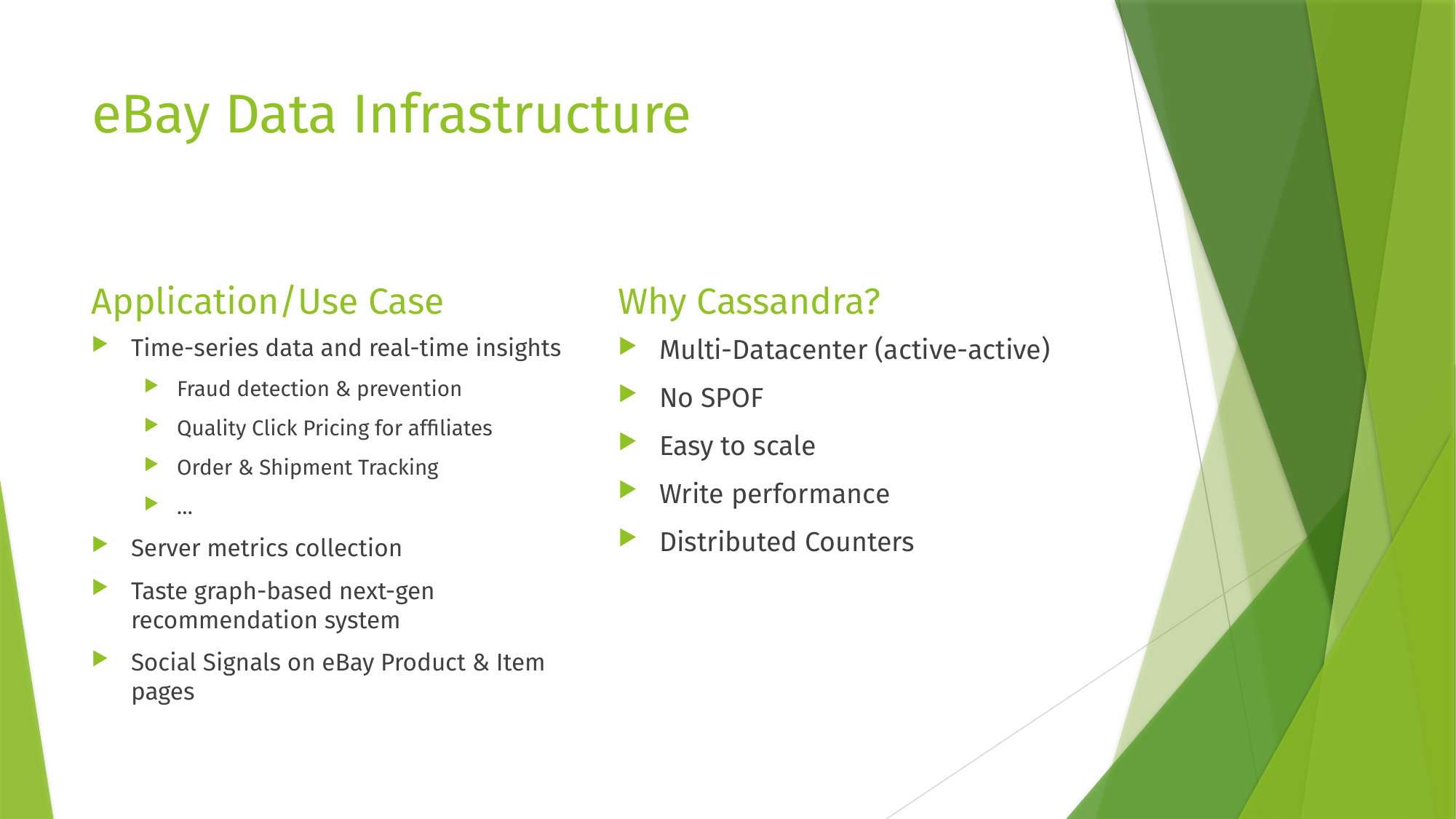

# eBay Data Infrastructure
Application/Use Case
Why Cassandra?
Time-series data and real-time insights
Fraud detection & prevention
Quality Click Pricing for affiliates
Order & Shipment Tracking
…
Server metrics collection
Taste graph-based next-gen recommendation system
Social Signals on eBay Product & Item pages

Multi-Datacenter (active-active)
No SPOF
Easy to scale
Write performance
Distributed Counters